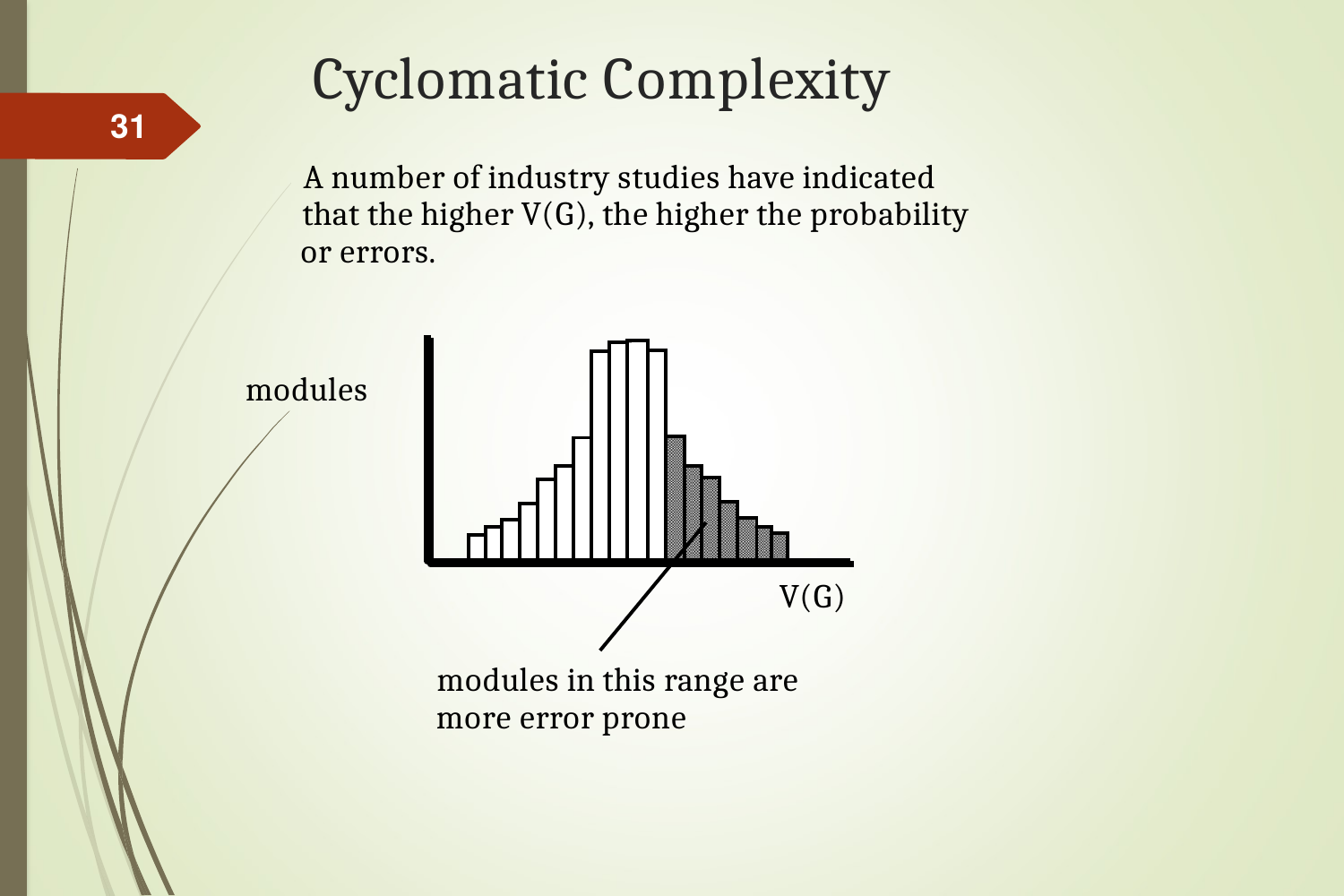

# Cyclomatic Complexity
31
A number of industry studies have indicated
that the higher V(G), the higher the probability
or errors.

modules

V(G)
modules in this range are
more error prone